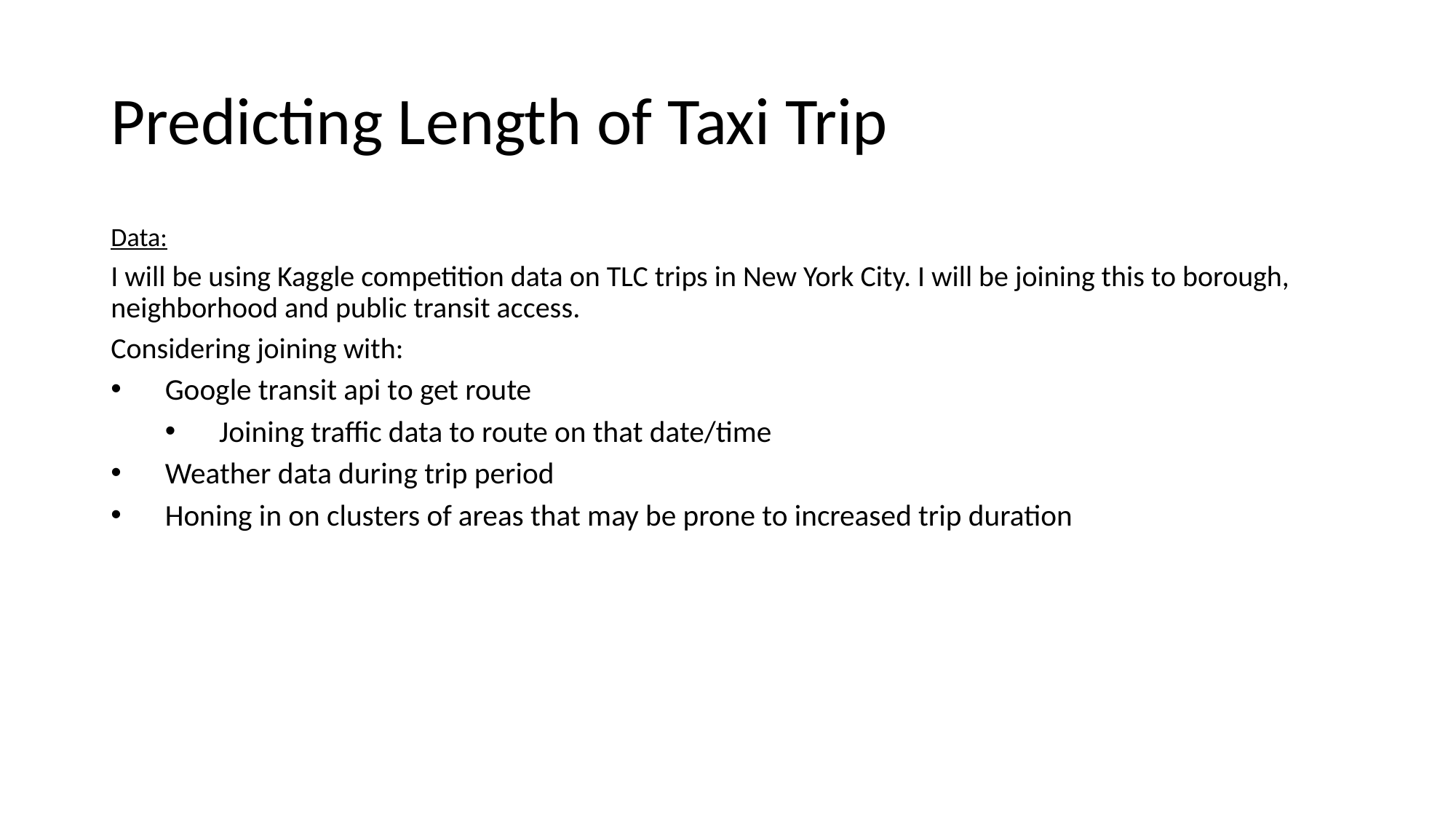

# Predicting Length of Taxi Trip
Data:
I will be using Kaggle competition data on TLC trips in New York City. I will be joining this to borough, neighborhood and public transit access.
Considering joining with:
Google transit api to get route
Joining traffic data to route on that date/time
Weather data during trip period
Honing in on clusters of areas that may be prone to increased trip duration